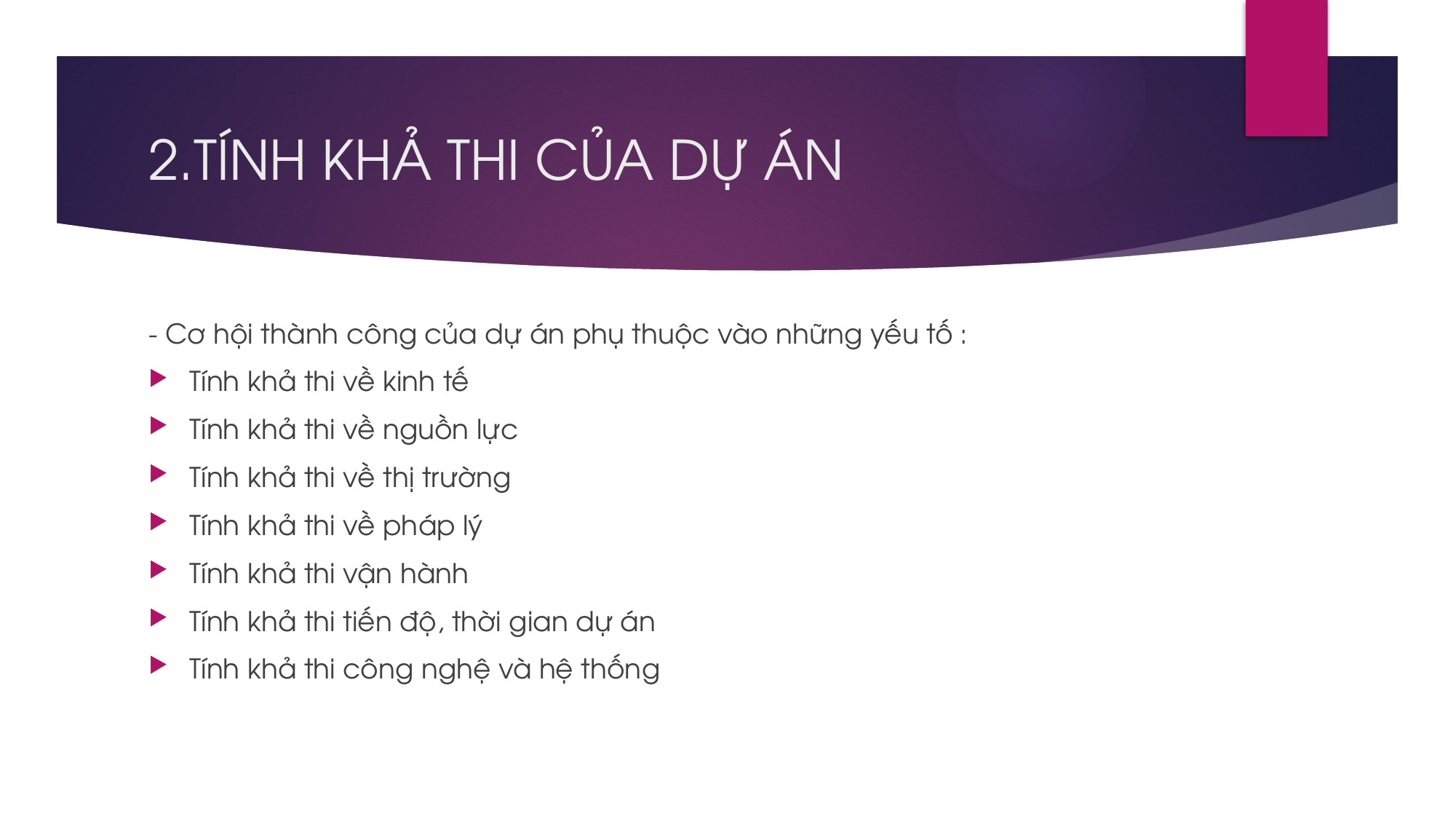

# 2.TÍNH KHẢ THI CỦA DỰ ÁN
- Cơ hội thành công của dự án phụ thuộc vào những yếu tố :
Tính khả thi về kinh tế
Tính khả thi về nguồn lực
Tính khả thi về thị trường
Tính khả thi về pháp lý
Tính khả thi vận hành
Tính khả thi tiến độ, thời gian dự án
Tính khả thi công nghệ và hệ thống